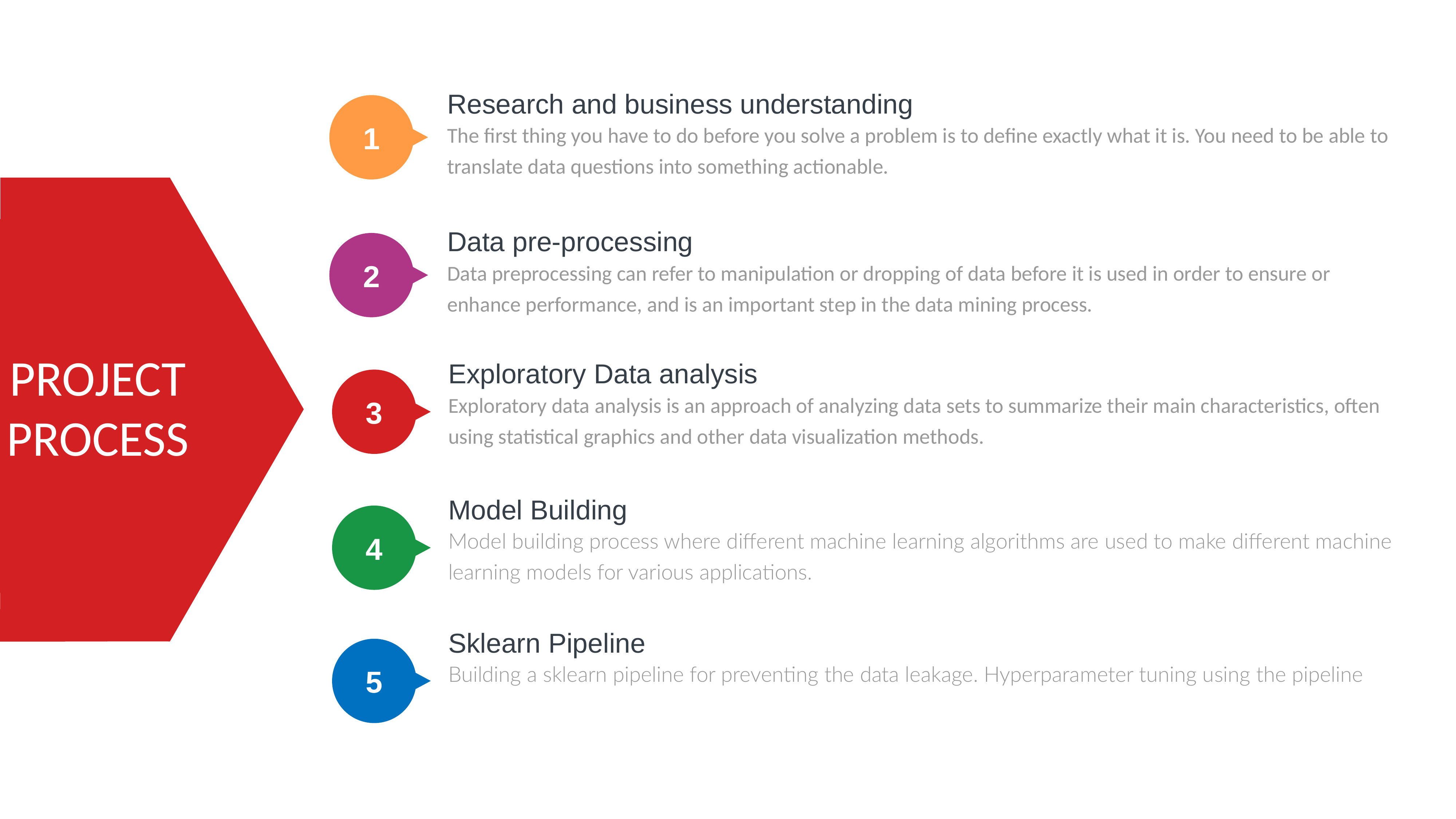

Research and business understanding
The first thing you have to do before you solve a problem is to define exactly what it is. You need to be able to translate data questions into something actionable.
1

PROJECT
PROCESS
Data pre-processing
Data preprocessing can refer to manipulation or dropping of data before it is used in order to ensure or enhance performance, and is an important step in the data mining process.
2

Exploratory Data analysis
Exploratory data analysis is an approach of analyzing data sets to summarize their main characteristics, often using statistical graphics and other data visualization methods.
3

Model Building
Model building process where different machine learning algorithms are used to make different machine learning models for various applications.
4

Sklearn Pipeline
Building a sklearn pipeline for preventing the data leakage. Hyperparameter tuning using the pipeline
5